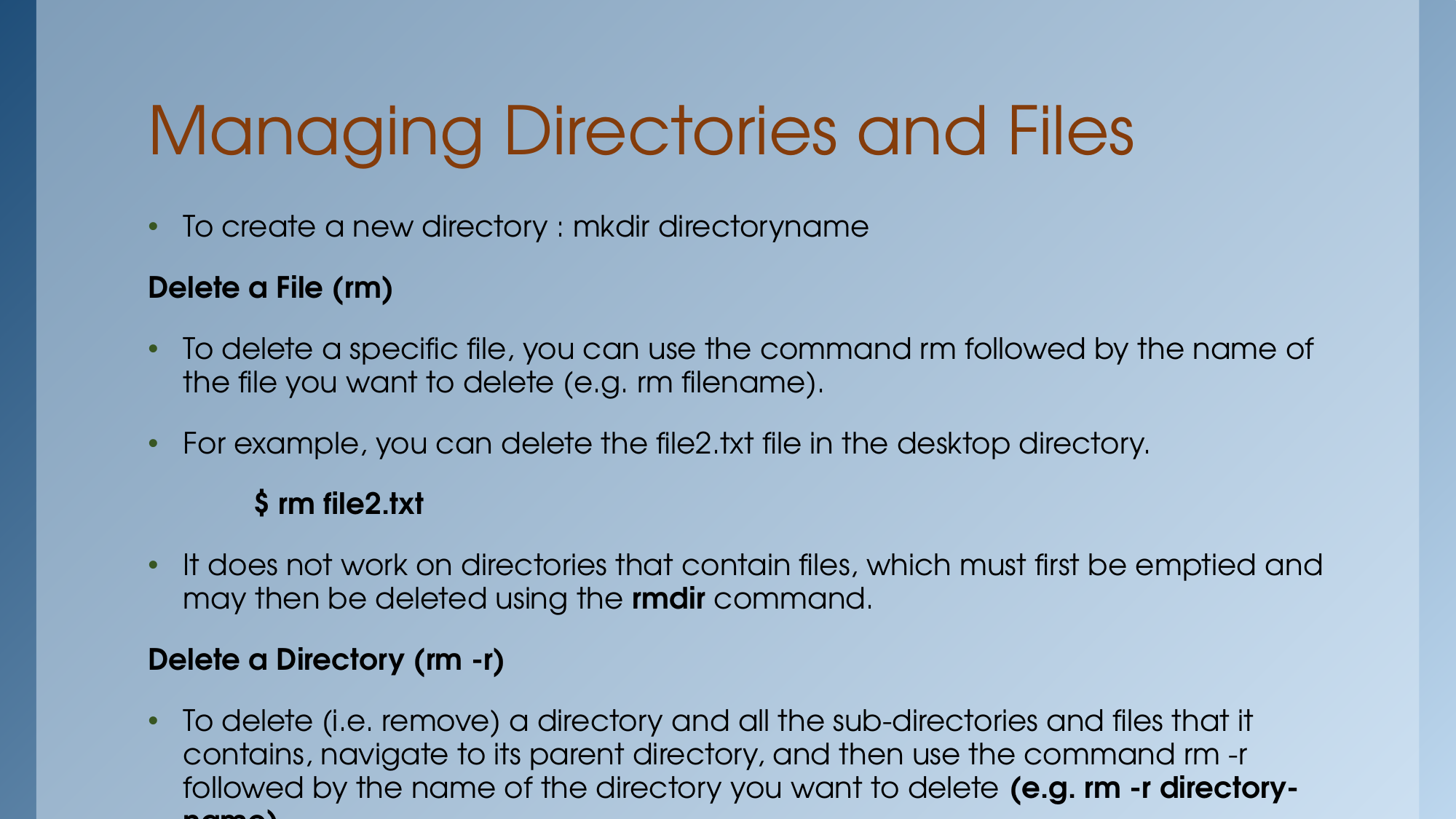

# Managing Directories and Files
To create a new directory : mkdir directoryname
Delete a File (rm)
To delete a specific file, you can use the command rm followed by the name of the file you want to delete (e.g. rm filename).
For example, you can delete the file2.txt file in the desktop directory.
		$ rm file2.txt
It does not work on directories that contain files, which must first be emptied and may then be deleted using the rmdir command.
Delete a Directory (rm -r)
To delete (i.e. remove) a directory and all the sub-directories and files that it contains, navigate to its parent directory, and then use the command rm -r followed by the name of the directory you want to delete (e.g. rm -r directory-name).